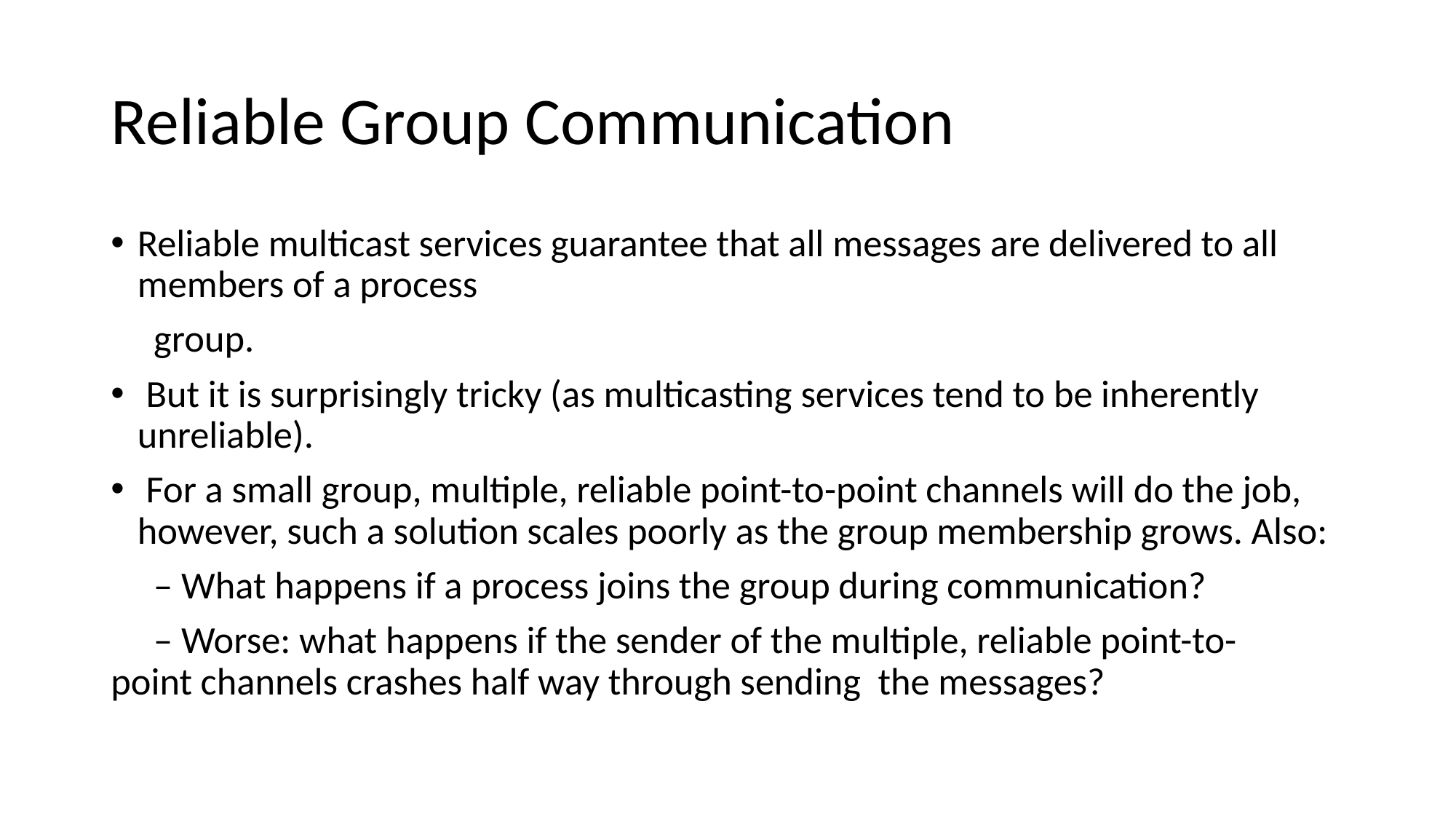

# Reliable Group Communication
Reliable multicast services guarantee that all messages are delivered to all members of a process
     group.
 But it is surprisingly tricky (as multicasting services tend to be inherently unreliable).
 For a small group, multiple, reliable point-to-point channels will do the job, however, such a solution scales poorly as the group membership grows. Also:
     – What happens if a process joins the group during communication?
     – Worse: what happens if the sender of the multiple, reliable point-to-    	point channels crashes half way through sending  the messages?